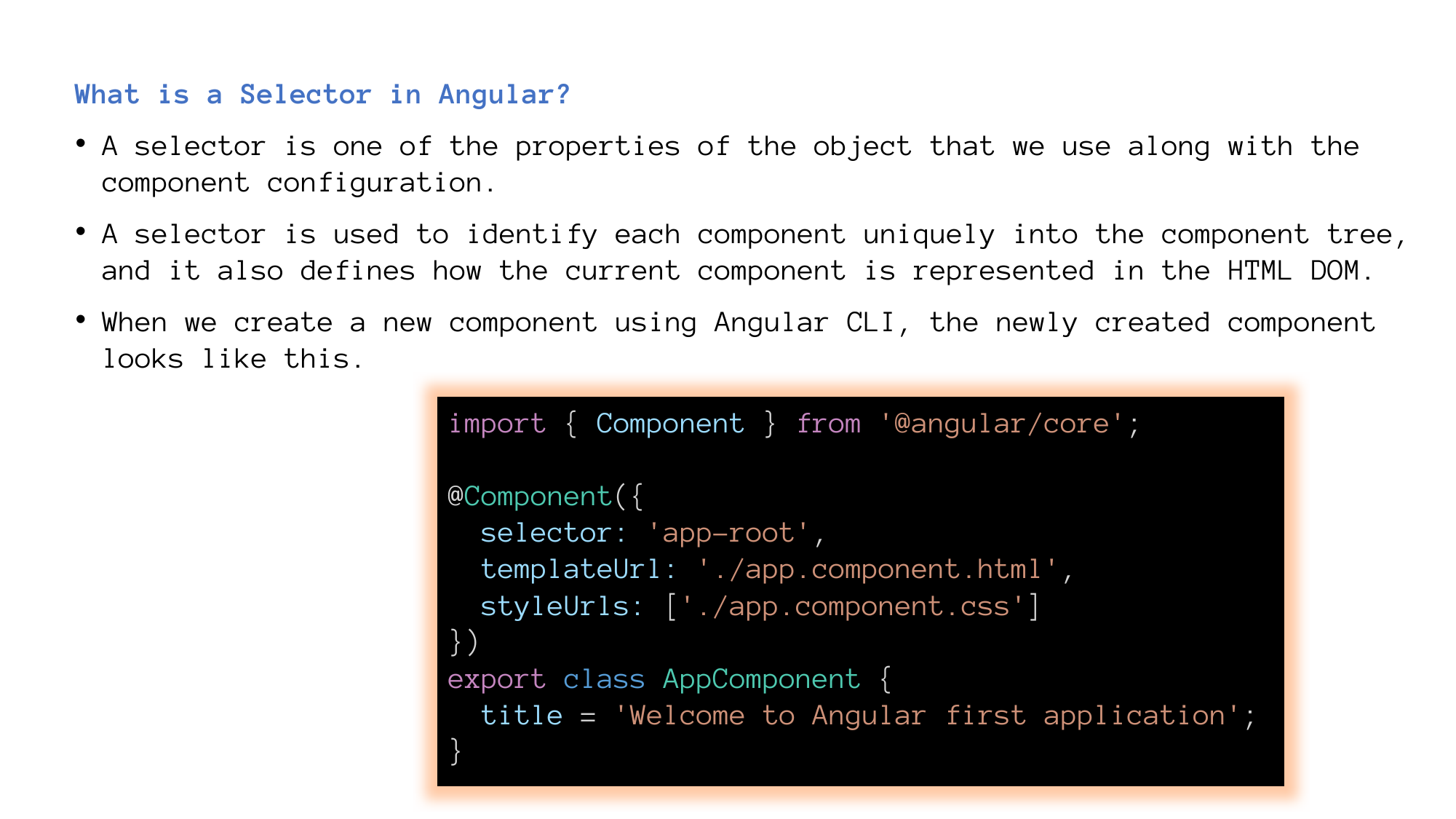

What is a Selector in Angular?
A selector is one of the properties of the object that we use along with the component configuration.
A selector is used to identify each component uniquely into the component tree, and it also defines how the current component is represented in the HTML DOM.
When we create a new component using Angular CLI, the newly created component looks like this.

import { Component } from '@angular/core';
@Component({
  selector: 'app-root',
  templateUrl: './app.component.html',
  styleUrls: ['./app.component.css']
})
export class AppComponent {
  title = 'Welcome to Angular first application';
}